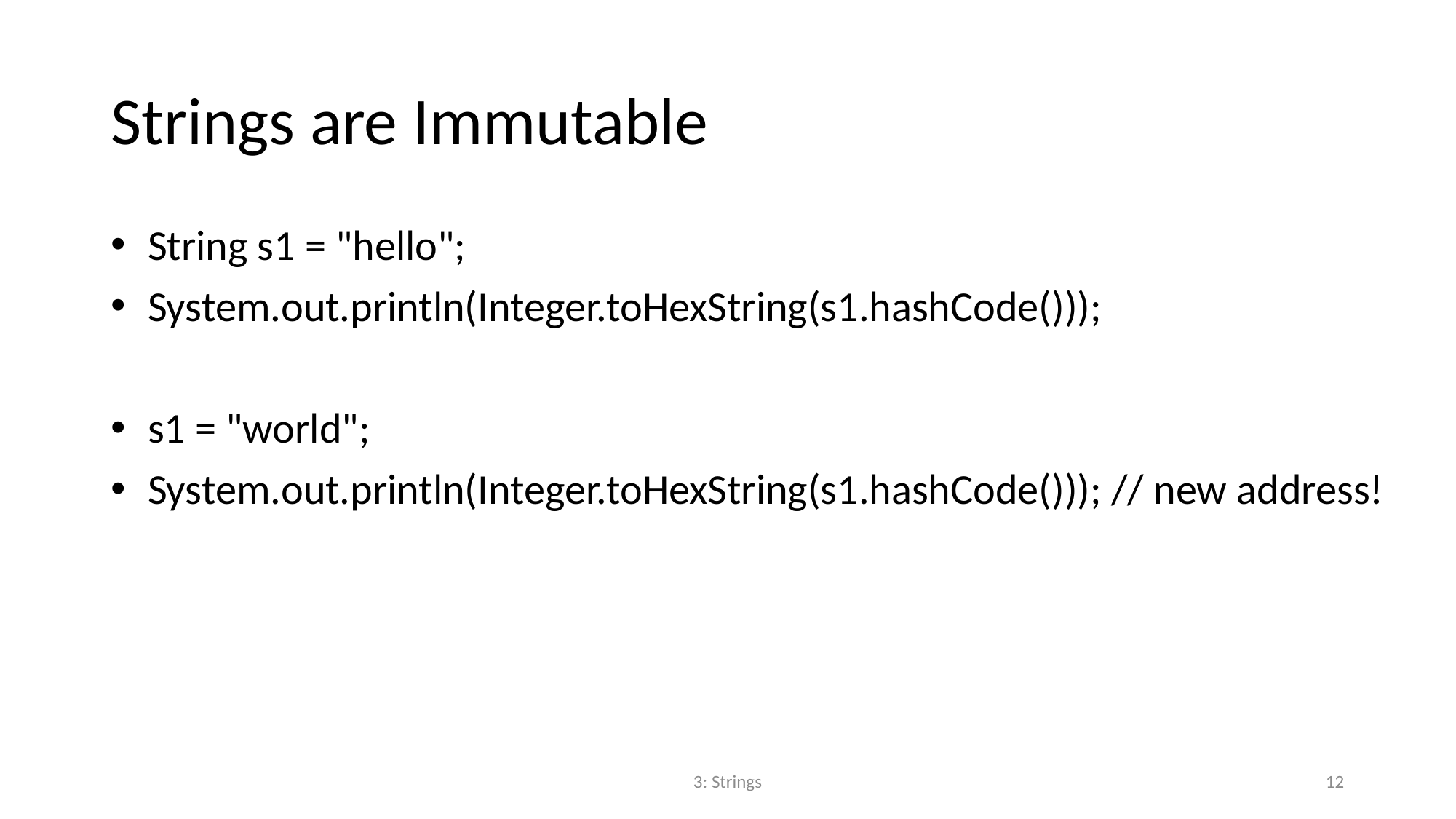

# Strings are Immutable
 String s1 = "hello";
 System.out.println(Integer.toHexString(s1.hashCode()));

 s1 = "world";
 System.out.println(Integer.toHexString(s1.hashCode())); // new address!
3: Strings
12